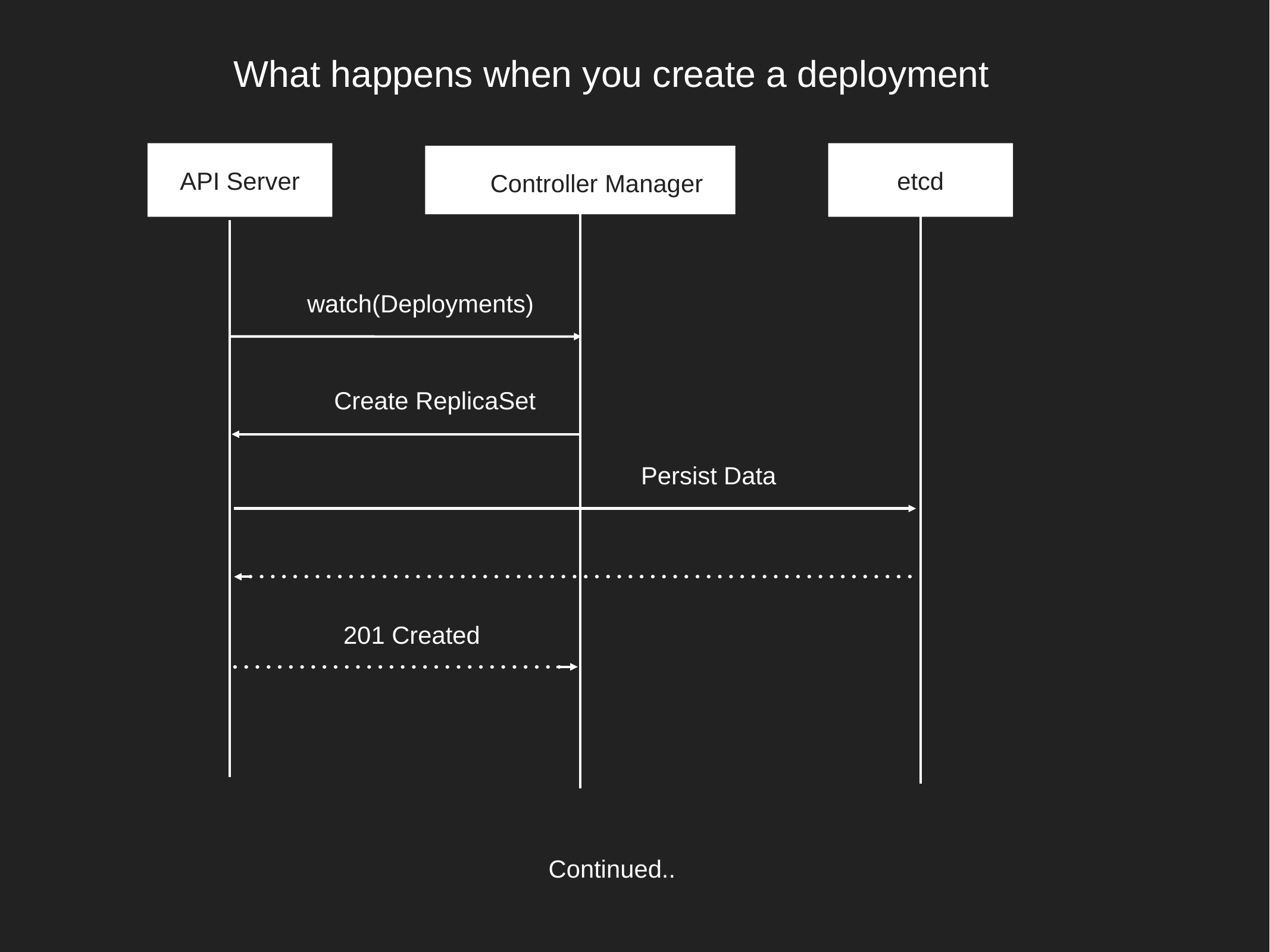

What happens when you create a deployment

etcd

Controller Manager
API Server

watch(Deployments)

Create ReplicaSet

Persist Data

201 Created

Continued..